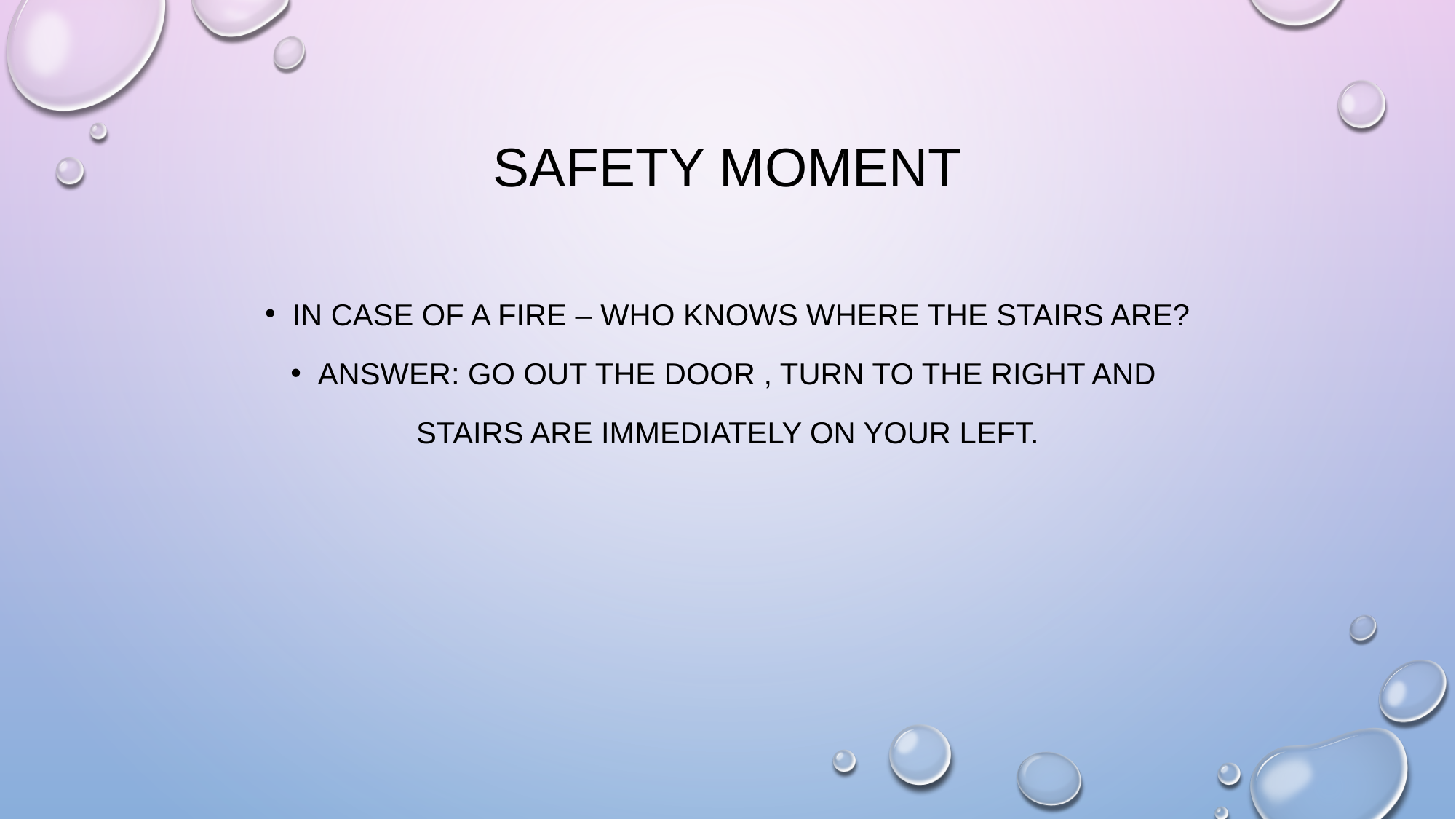

# Safety Moment
In Case of a Fire – Who knows where the stairs are?
Answer: Go out the door , turn to the right and
stairs are immediately on your left.